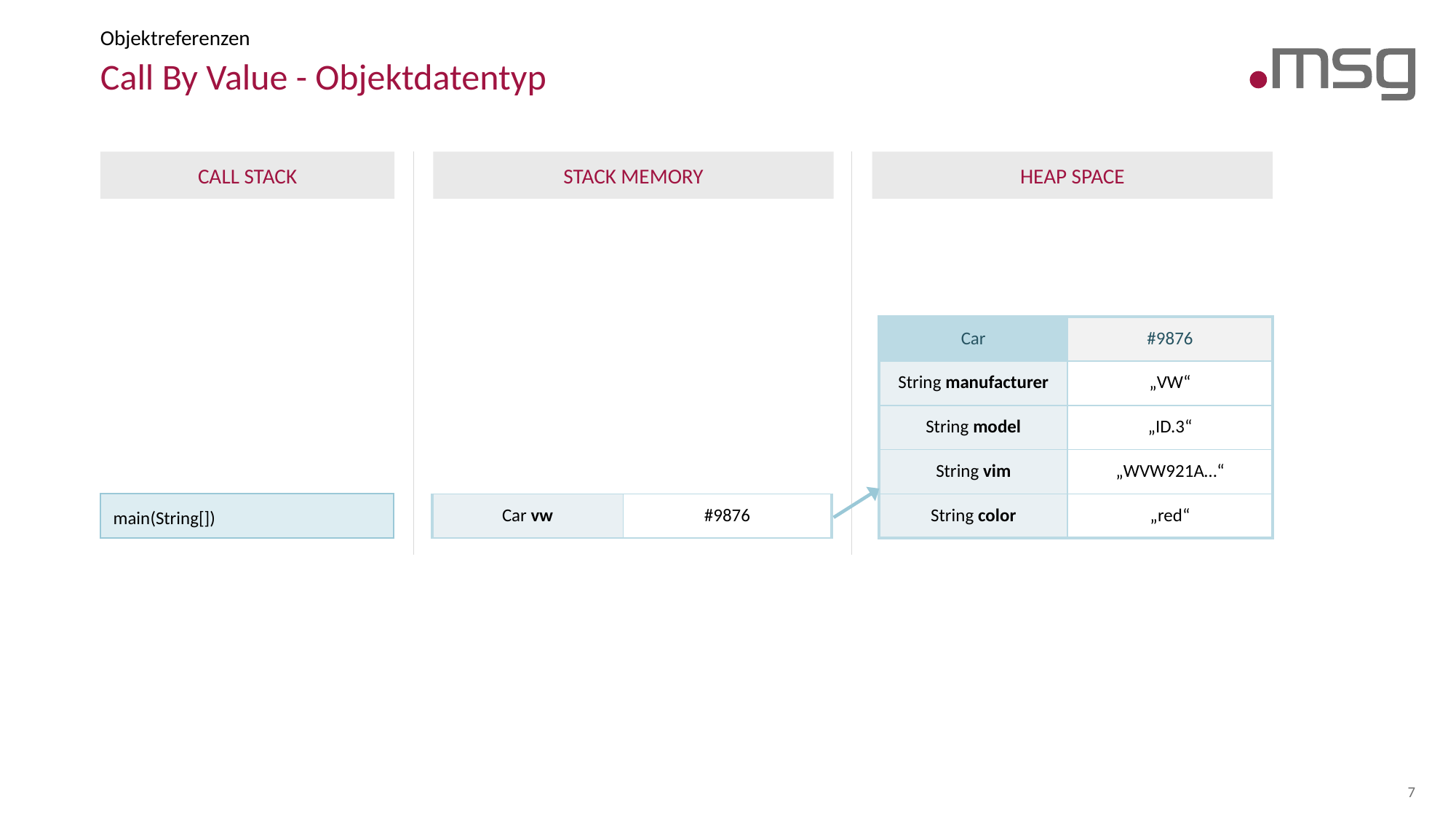

Objektreferenzen
# Call By Value - Objektdatentyp
Stack Memory
Heap Space
Call Stack
| Car | #9876 |
| --- | --- |
| String manufacturer | „VW“ |
| String model | „ID.3“ |
| String vim | „WVW921A…“ |
| String color | „red“ |
| Car vw | #9876 |
| --- | --- |
main(String[])
7